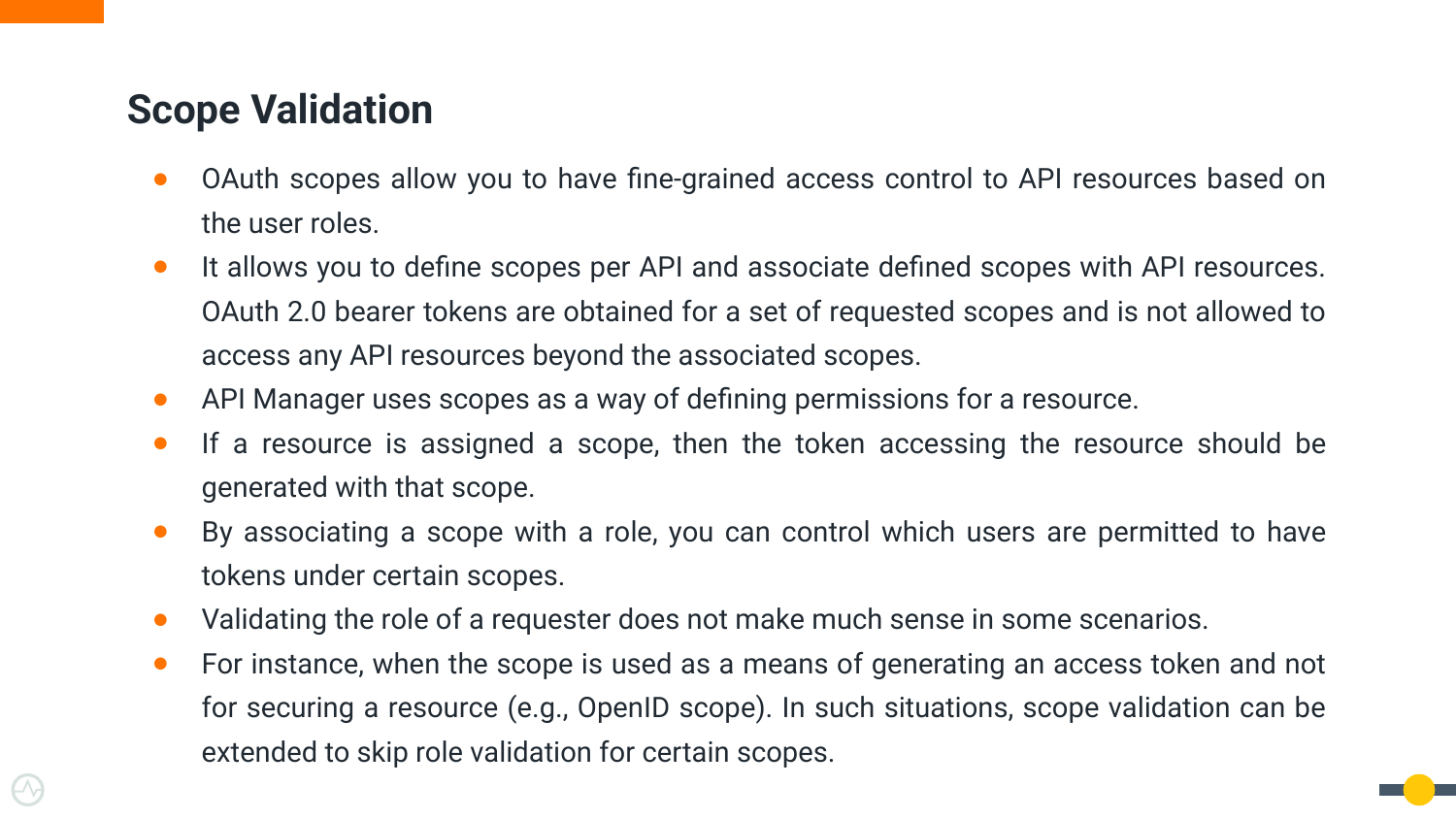

# Scope Validation
OAuth scopes allow you to have fine-grained access control to API resources based on the user roles.
It allows you to define scopes per API and associate defined scopes with API resources. OAuth 2.0 bearer tokens are obtained for a set of requested scopes and is not allowed to access any API resources beyond the associated scopes.
API Manager uses scopes as a way of defining permissions for a resource.
If a resource is assigned a scope, then the token accessing the resource should be generated with that scope.
By associating a scope with a role, you can control which users are permitted to have tokens under certain scopes.
Validating the role of a requester does not make much sense in some scenarios.
For instance, when the scope is used as a means of generating an access token and not for securing a resource (e.g., OpenID scope). In such situations, scope validation can be extended to skip role validation for certain scopes.